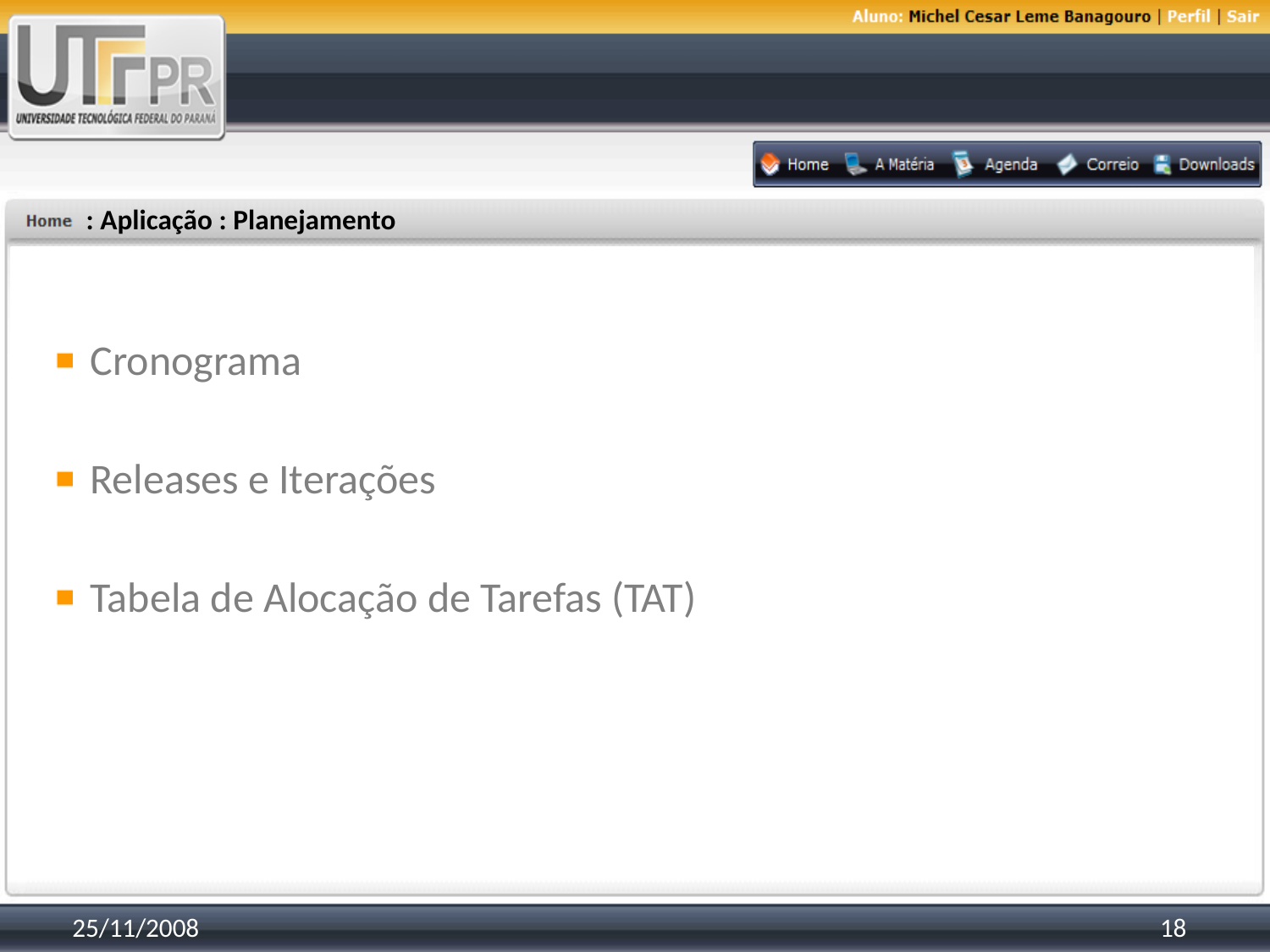

# : Aplicação : Planejamento
cc

Cronograma

Releases e Iterações

Tabela de Alocação de Tarefas (TAT)
25/11/2008
18